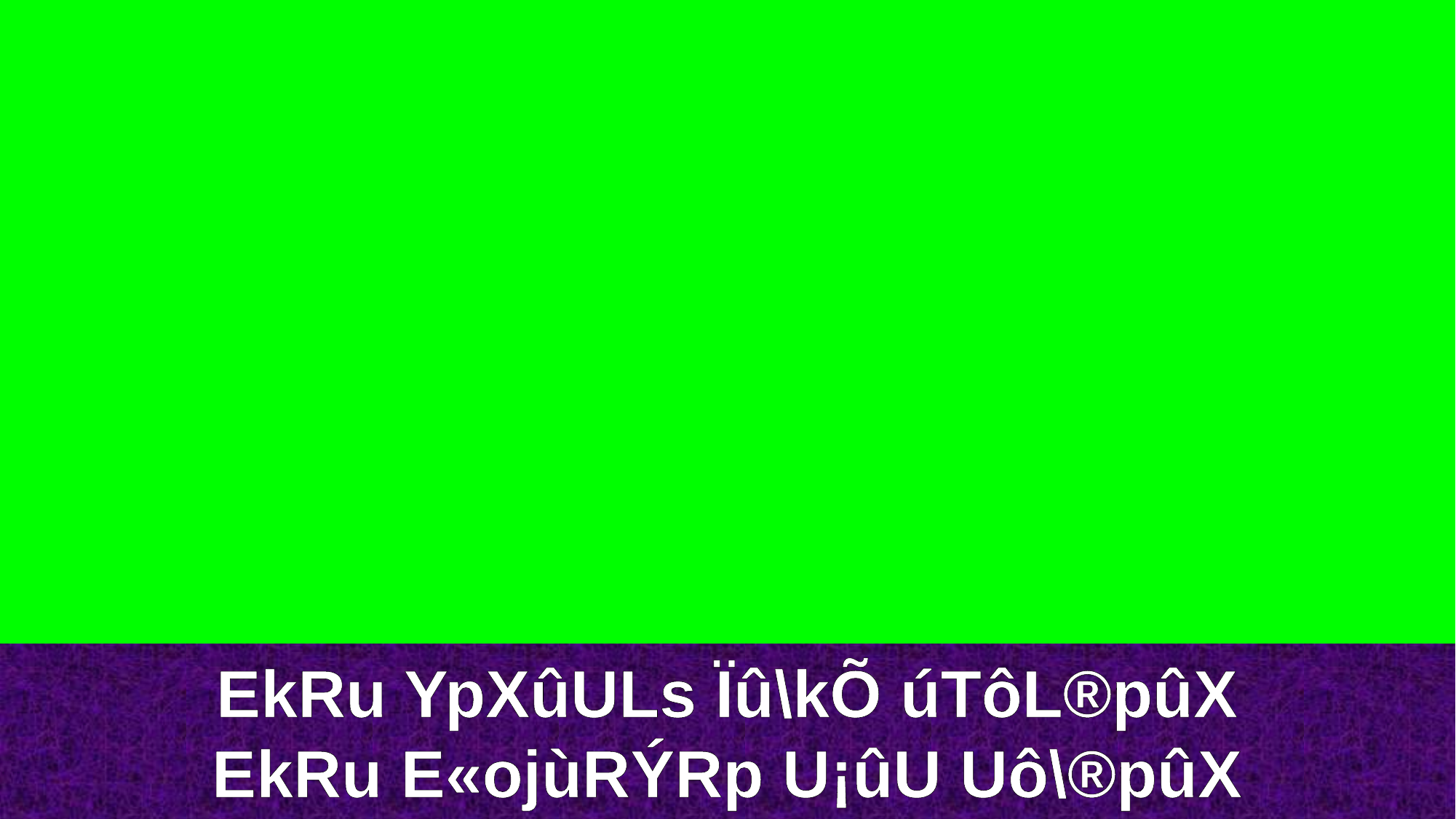

EkRu YpXûULs Ïû\kÕ úTôL®pûX
EkRu E«ojùRÝRp U¡ûU Uô\®pûX